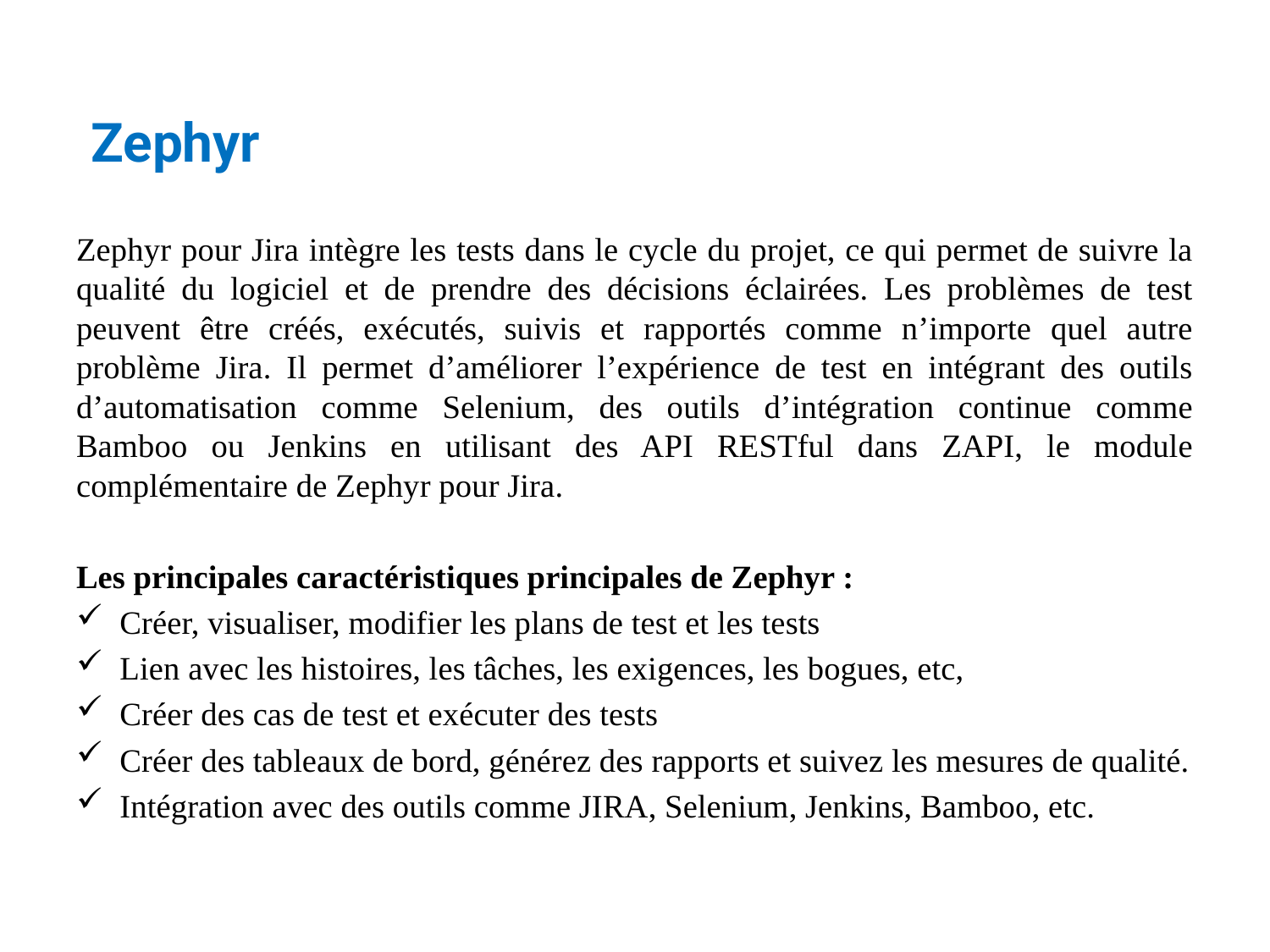

# Zephyr
Zephyr pour Jira intègre les tests dans le cycle du projet, ce qui permet de suivre la qualité du logiciel et de prendre des décisions éclairées. Les problèmes de test peuvent être créés, exécutés, suivis et rapportés comme n’importe quel autre problème Jira. Il permet d’améliorer l’expérience de test en intégrant des outils d’automatisation comme Selenium, des outils d’intégration continue comme Bamboo ou Jenkins en utilisant des API RESTful dans ZAPI, le module complémentaire de Zephyr pour Jira.

Les principales caractéristiques principales de Zephyr :
Créer, visualiser, modifier les plans de test et les tests
Lien avec les histoires, les tâches, les exigences, les bogues, etc,
Créer des cas de test et exécuter des tests
Créer des tableaux de bord, générez des rapports et suivez les mesures de qualité.
Intégration avec des outils comme JIRA, Selenium, Jenkins, Bamboo, etc.